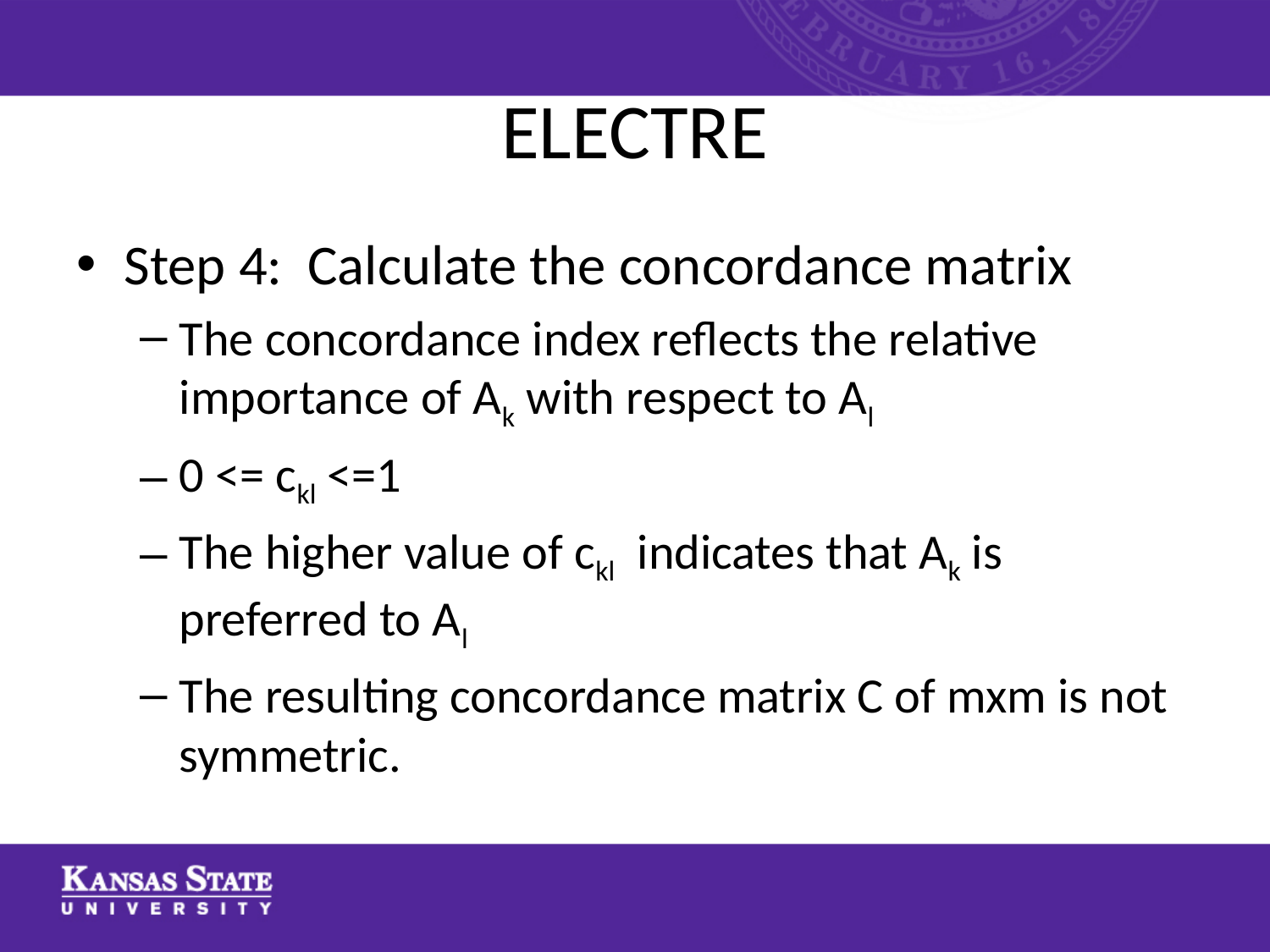

# ELECTRE
Step 4:  Calculate the concordance matrix
The concordance index reflects the relative importance of Ak with respect to Al
0 <= ckl <=1
The higher value of ckl  indicates that Ak is preferred to Al
The resulting concordance matrix C of mxm is not symmetric.